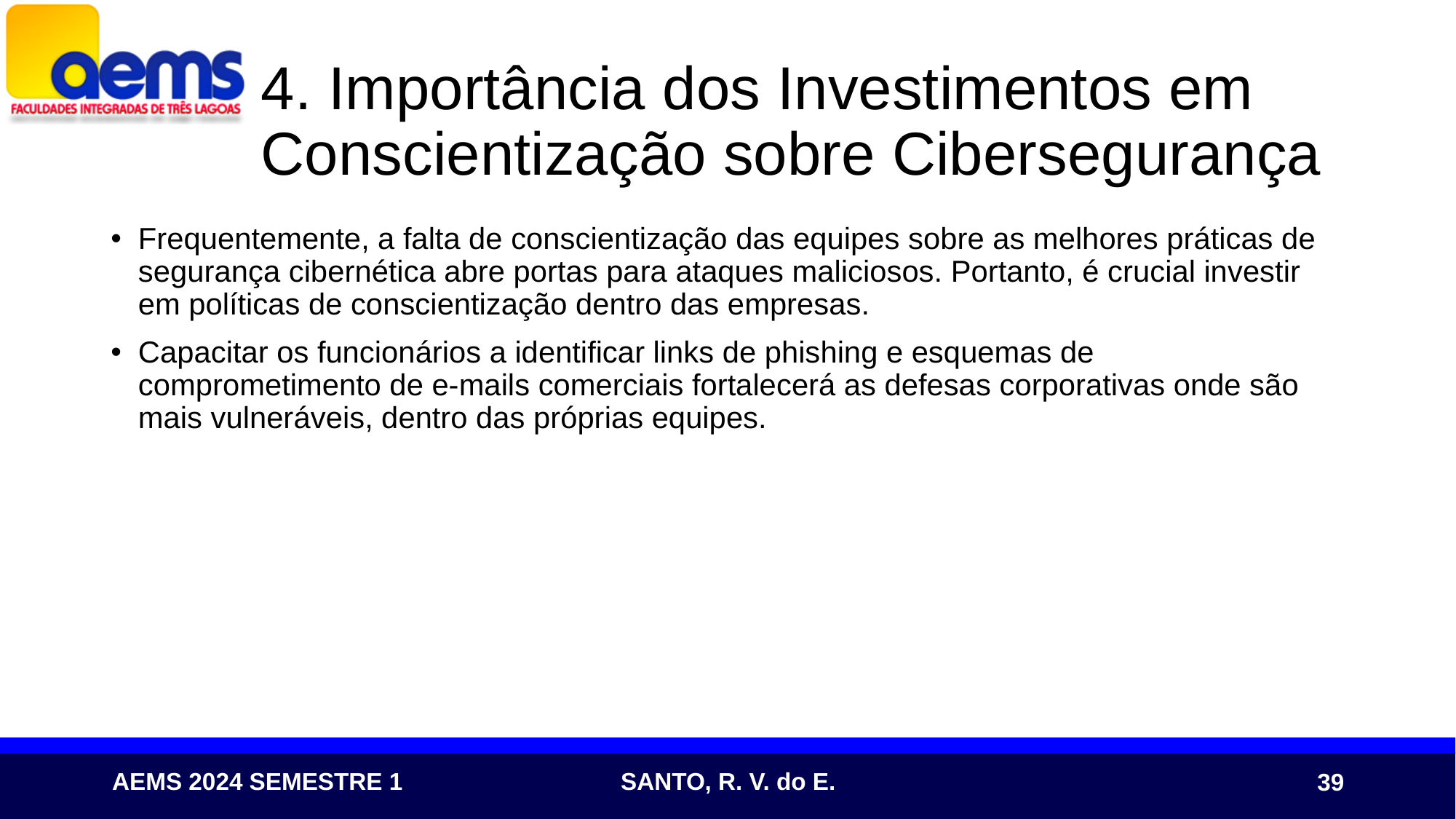

# 4. Importância dos Investimentos em Conscientização sobre Cibersegurança
Frequentemente, a falta de conscientização das equipes sobre as melhores práticas de segurança cibernética abre portas para ataques maliciosos. Portanto, é crucial investir em políticas de conscientização dentro das empresas.
Capacitar os funcionários a identificar links de phishing e esquemas de comprometimento de e-mails comerciais fortalecerá as defesas corporativas onde são mais vulneráveis, dentro das próprias equipes.

39